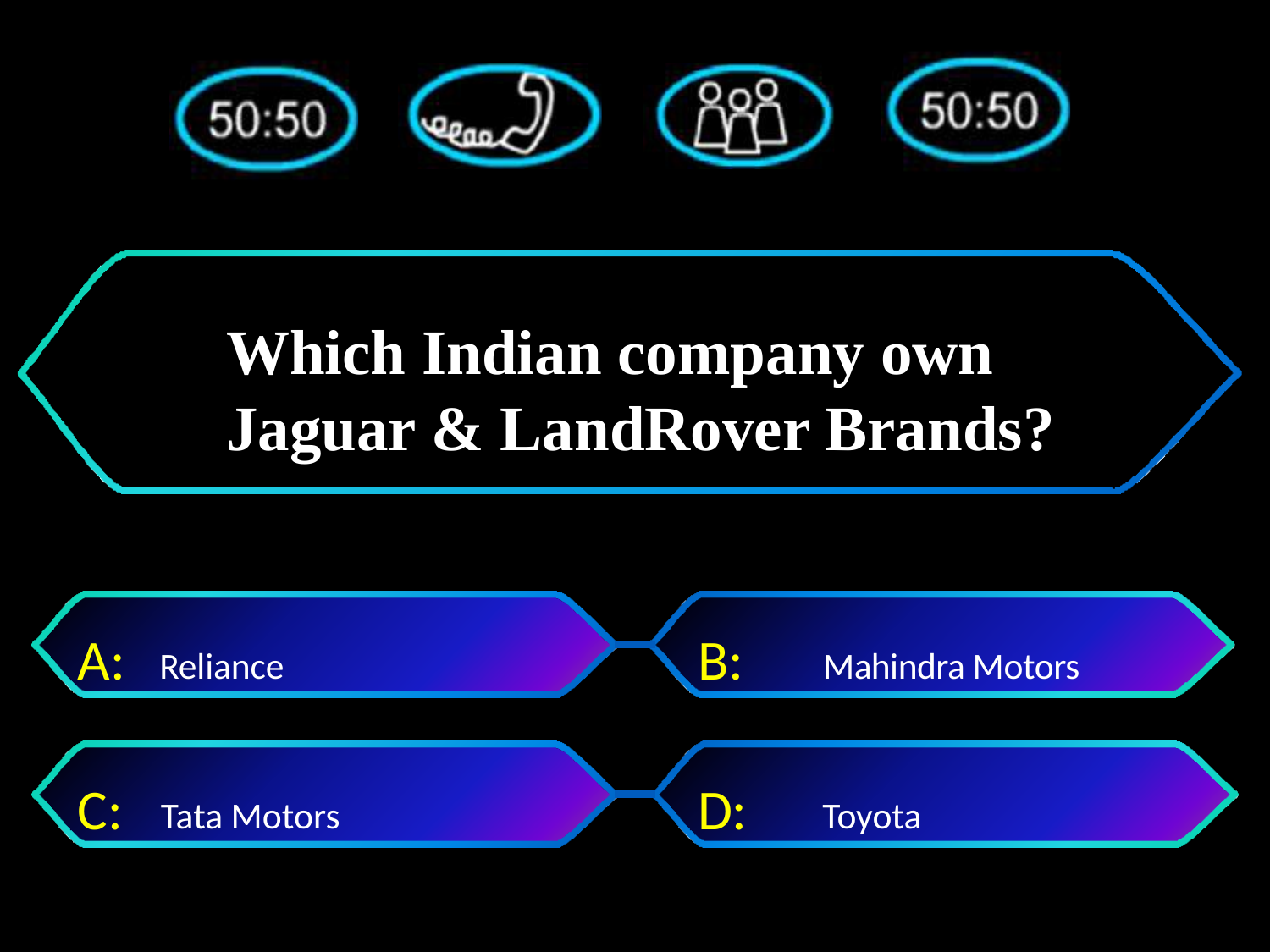

# Which Indian company own Jaguar & LandRover Brands?

A:	Reliance
B:	Mahindra Motors

C:   Tata Motors
D:	  Toyota